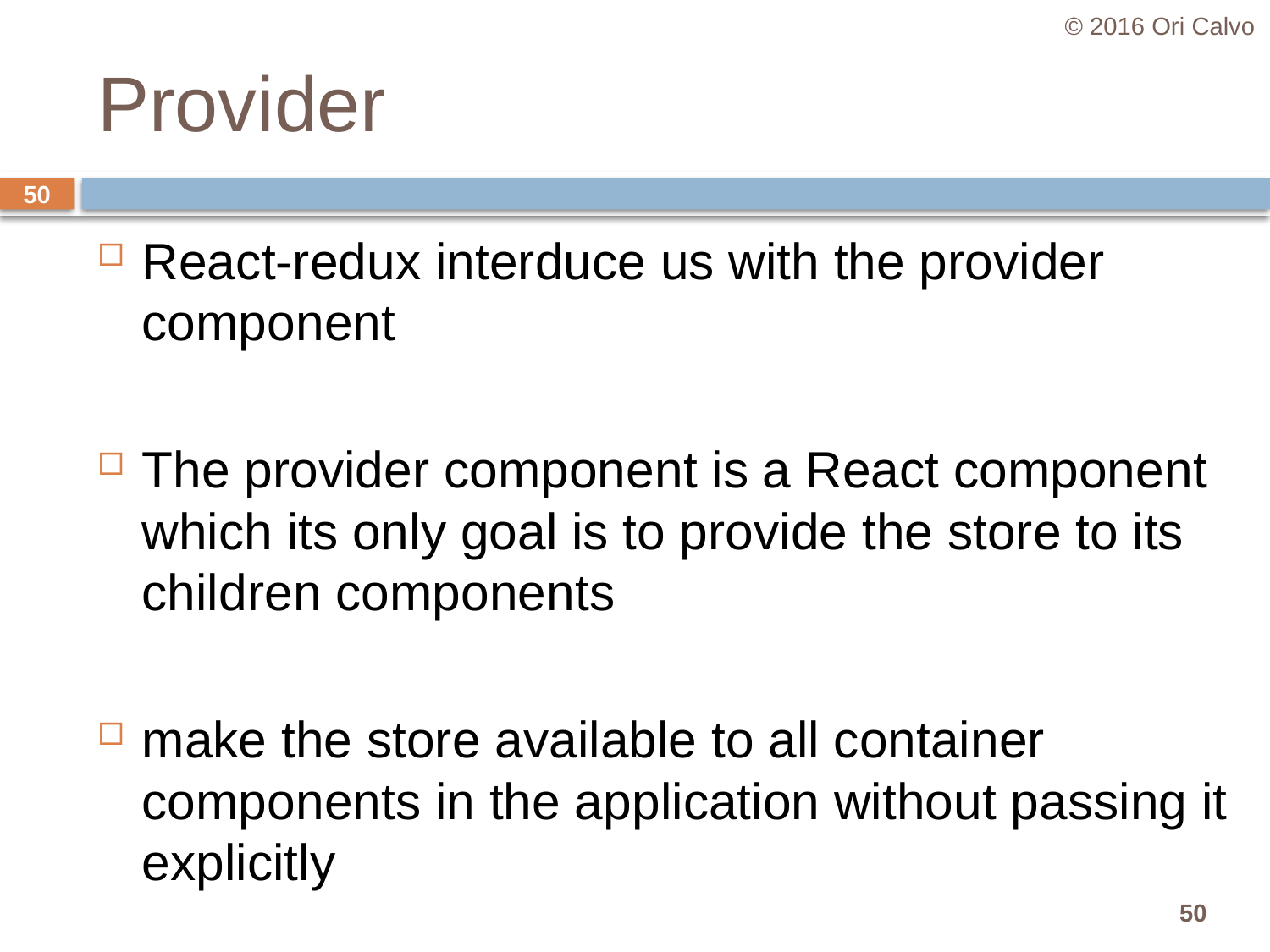

© 2016 Ori Calvo
# Provider
50
React-redux interduce us with the provider component

The provider component is a React component which its only goal is to provide the store to its children components

make the store available to all container components in the application without passing it explicitly